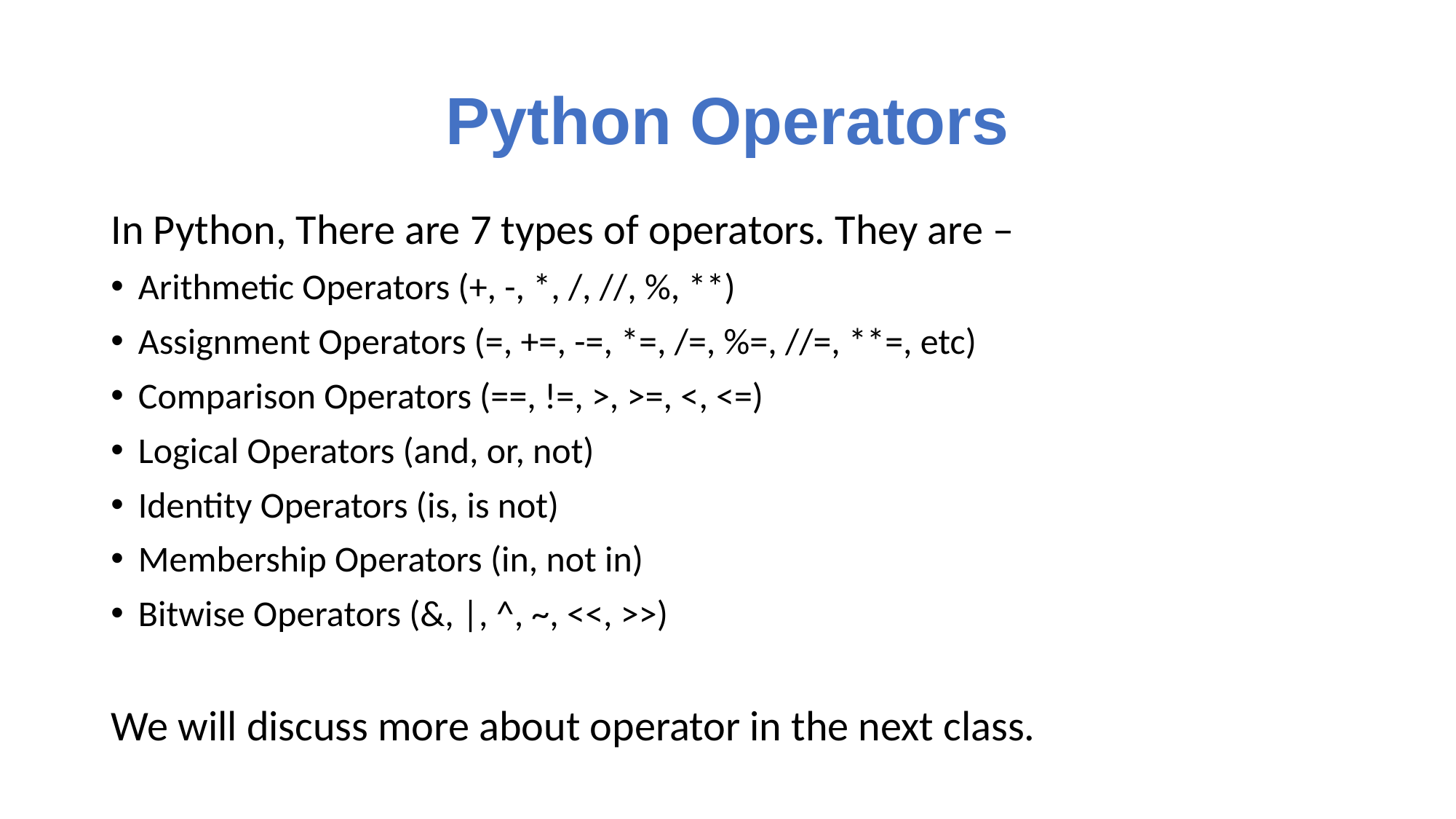

# Python Operators
In Python, There are 7 types of operators. They are –
Arithmetic Operators (+, -, *, /, //, %, **)
Assignment Operators (=, +=, -=, *=, /=, %=, //=, **=, etc)
Comparison Operators (==, !=, >, >=, <, <=)
Logical Operators (and, or, not)
Identity Operators (is, is not)
Membership Operators (in, not in)
Bitwise Operators (&, |, ^, ~, <<, >>)

We will discuss more about operator in the next class.